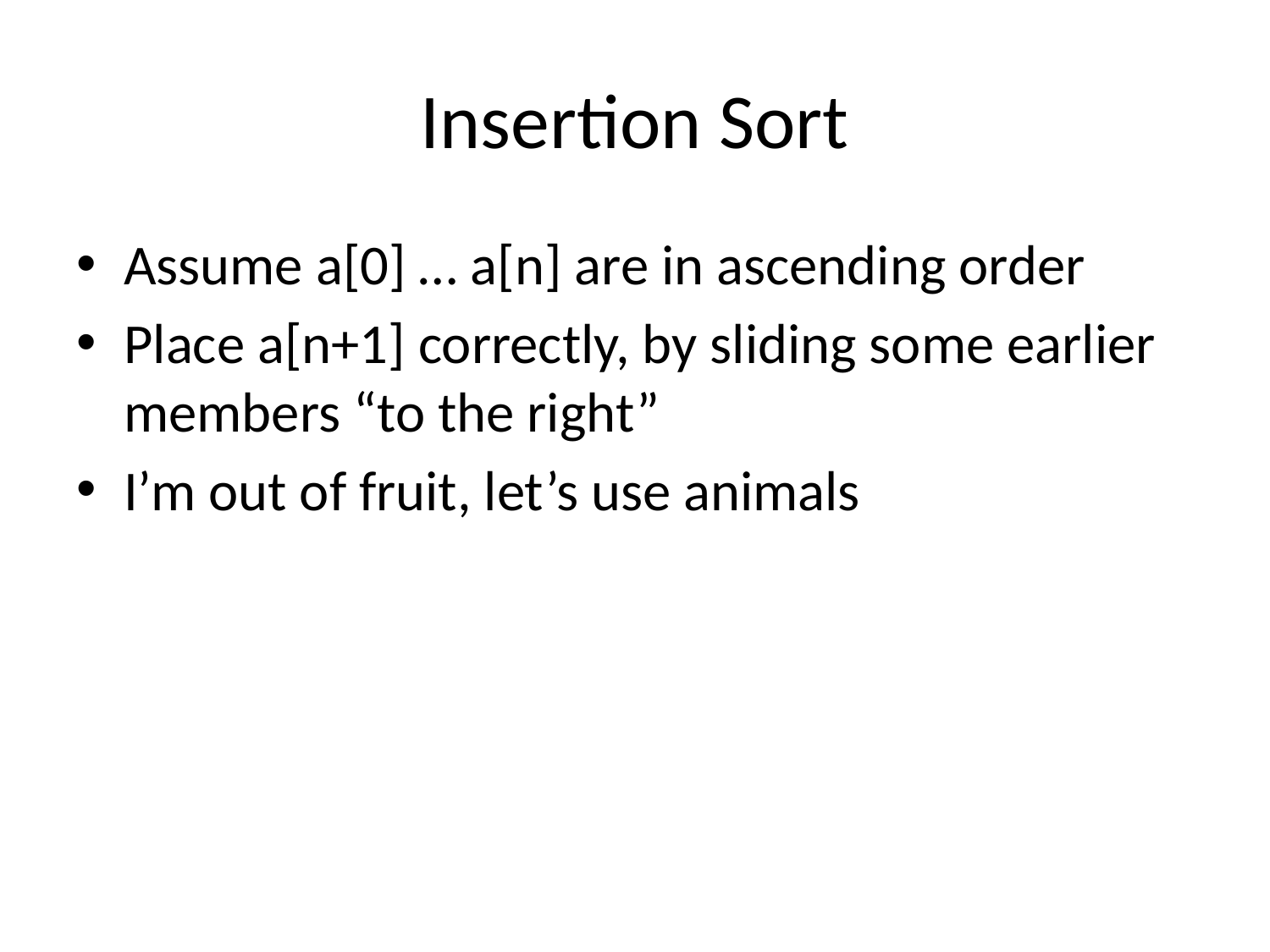

# Insertion Sort
Assume a[0] … a[n] are in ascending order
Place a[n+1] correctly, by sliding some earlier members “to the right”
I’m out of fruit, let’s use animals